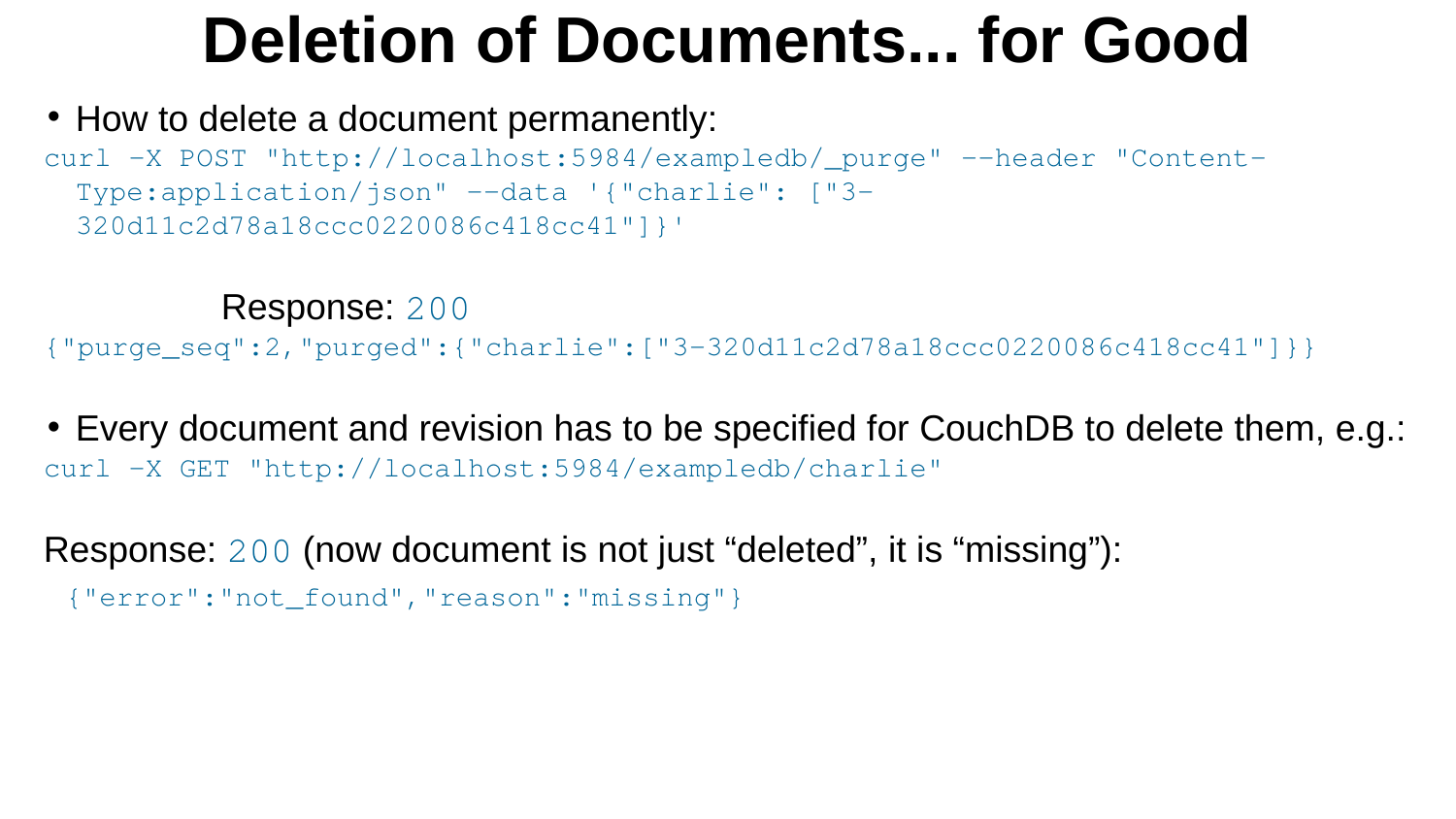

Deletion of Documents... for Good
How to delete a document permanently:
curl -X POST "http://localhost:5984/exampledb/_purge" --header "Content-Type:application/json" --data '{"charlie": ["3-320d11c2d78a18ccc0220086c418cc41"]}'

		Response: 200
{"purge_seq":2,"purged":{"charlie":["3-320d11c2d78a18ccc0220086c418cc41"]}}

Every document and revision has to be specified for CouchDB to delete them, e.g.:
curl -X GET "http://localhost:5984/exampledb/charlie"

Response: 200 (now document is not just “deleted”, it is “missing”):
 {"error":"not_found","reason":"missing"}